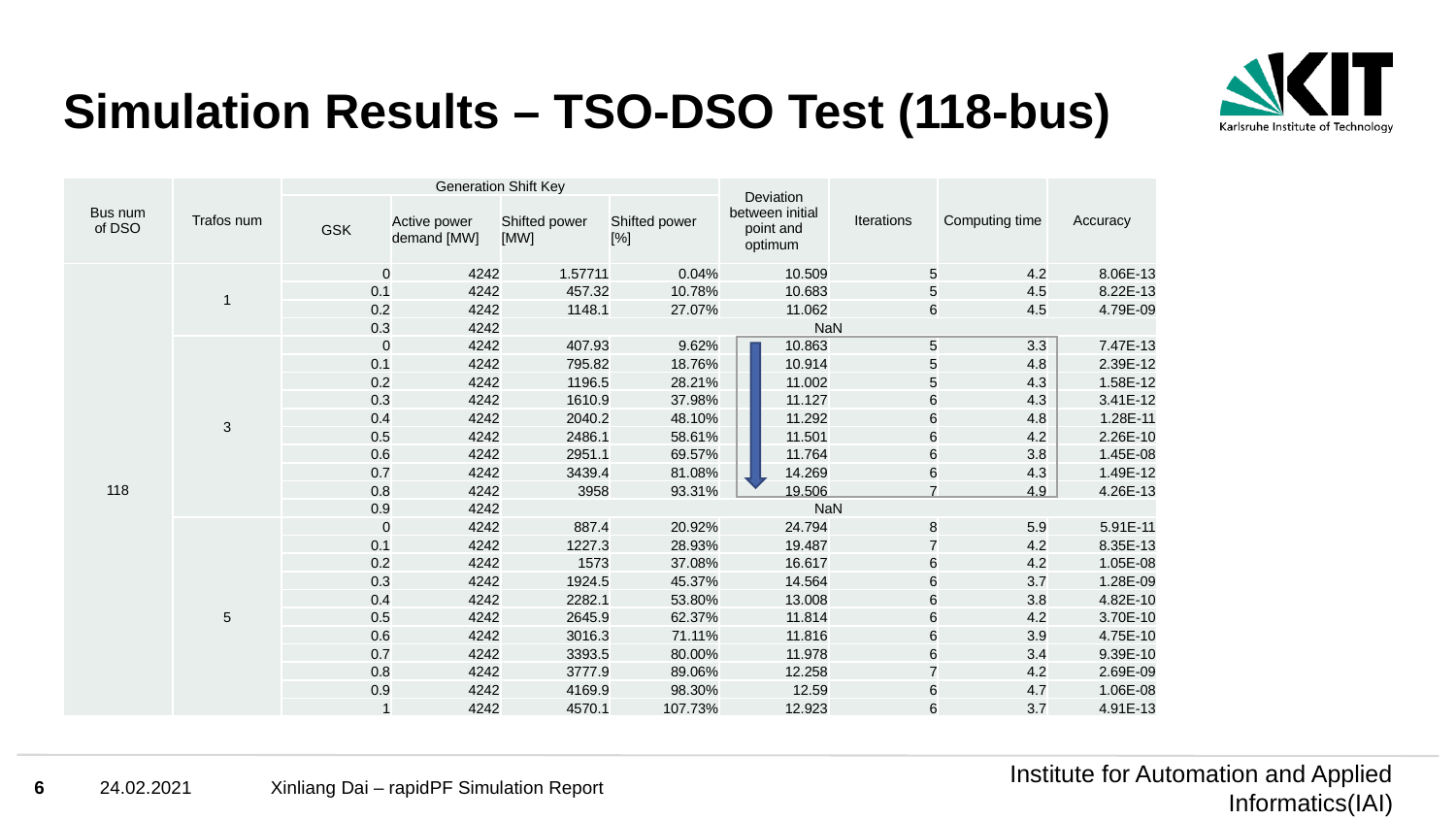

# Simulation Results – TSO-DSO Test (118-bus)
| Bus num of DSO | Trafos num | Generation Shift Key |  |  |  | Deviation between initial point and optimum | Iterations | Computing time | Accuracy |
| --- | --- | --- | --- | --- | --- | --- | --- | --- | --- |
|  |  | GSK | Active power demand [MW] | Shifted power [MW] | Shifted power [%] |  |  |  |  |
| 118 | 1 | 0 | 4242 | 1.57711 | 0.04% | 10.509 | 5 | 4.2 | 8.06E-13 |
|  |  | 0.1 | 4242 | 457.32 | 10.78% | 10.683 | 5 | 4.5 | 8.22E-13 |
|  |  | 0.2 | 4242 | 1148.1 | 27.07% | 11.062 | 6 | 4.5 | 4.79E-09 |
|  |  | 0.3 | 4242 | NaN |  |  |  |  |  |
|  | 3 | 0 | 4242 | 407.93 | 9.62% | 10.863 | 5 | 3.3 | 7.47E-13 |
|  |  | 0.1 | 4242 | 795.82 | 18.76% | 10.914 | 5 | 4.8 | 2.39E-12 |
|  |  | 0.2 | 4242 | 1196.5 | 28.21% | 11.002 | 5 | 4.3 | 1.58E-12 |
|  |  | 0.3 | 4242 | 1610.9 | 37.98% | 11.127 | 6 | 4.3 | 3.41E-12 |
|  |  | 0.4 | 4242 | 2040.2 | 48.10% | 11.292 | 6 | 4.8 | 1.28E-11 |
|  |  | 0.5 | 4242 | 2486.1 | 58.61% | 11.501 | 6 | 4.2 | 2.26E-10 |
|  |  | 0.6 | 4242 | 2951.1 | 69.57% | 11.764 | 6 | 3.8 | 1.45E-08 |
|  |  | 0.7 | 4242 | 3439.4 | 81.08% | 14.269 | 6 | 4.3 | 1.49E-12 |
|  |  | 0.8 | 4242 | 3958 | 93.31% | 19.506 | 7 | 4.9 | 4.26E-13 |
|  |  | 0.9 | 4242 | NaN |  |  |  |  |  |
|  | 5 | 0 | 4242 | 887.4 | 20.92% | 24.794 | 8 | 5.9 | 5.91E-11 |
|  |  | 0.1 | 4242 | 1227.3 | 28.93% | 19.487 | 7 | 4.2 | 8.35E-13 |
|  |  | 0.2 | 4242 | 1573 | 37.08% | 16.617 | 6 | 4.2 | 1.05E-08 |
|  |  | 0.3 | 4242 | 1924.5 | 45.37% | 14.564 | 6 | 3.7 | 1.28E-09 |
|  |  | 0.4 | 4242 | 2282.1 | 53.80% | 13.008 | 6 | 3.8 | 4.82E-10 |
|  |  | 0.5 | 4242 | 2645.9 | 62.37% | 11.814 | 6 | 4.2 | 3.70E-10 |
|  |  | 0.6 | 4242 | 3016.3 | 71.11% | 11.816 | 6 | 3.9 | 4.75E-10 |
|  |  | 0.7 | 4242 | 3393.5 | 80.00% | 11.978 | 6 | 3.4 | 9.39E-10 |
|  |  | 0.8 | 4242 | 3777.9 | 89.06% | 12.258 | 7 | 4.2 | 2.69E-09 |
|  |  | 0.9 | 4242 | 4169.9 | 98.30% | 12.59 | 6 | 4.7 | 1.06E-08 |
|  |  | 1 | 4242 | 4570.1 | 107.73% | 12.923 | 6 | 3.7 | 4.91E-13 |

6
24.02.2021